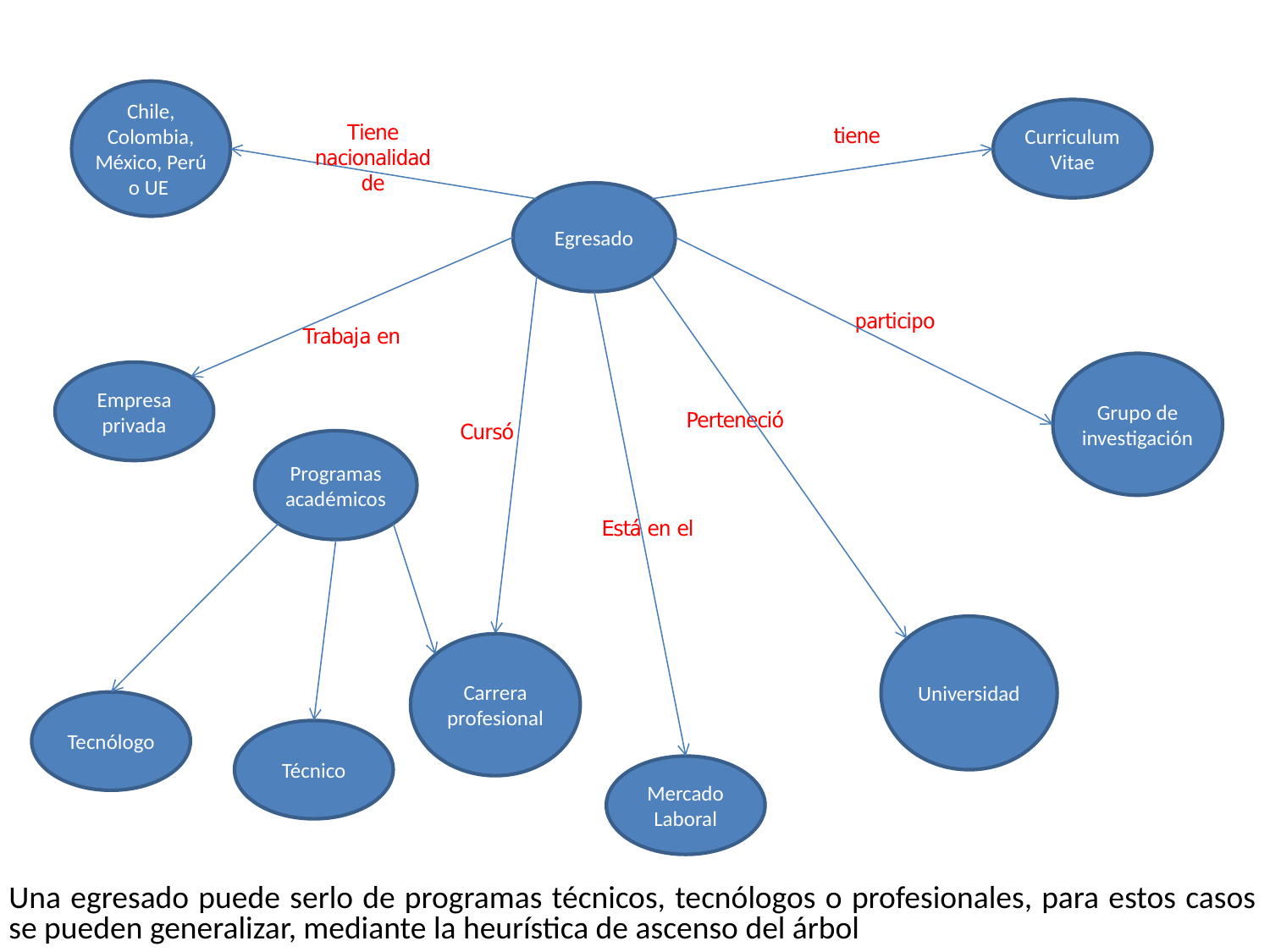

Chile, Colombia, México, Perú o UE
Curriculum Vitae
Tiene nacionalidad de
tiene
Egresado
participo
Trabaja en
Grupo de investigación
Empresa privada
Perteneció
Cursó
Programas académicos
Está en el
Universidad
Carrera profesional
Tecnólogo
Técnico
Mercado Laboral
Una egresado puede serlo de programas técnicos, tecnólogos o profesionales, para estos casos se pueden generalizar, mediante la heurística de ascenso del árbol